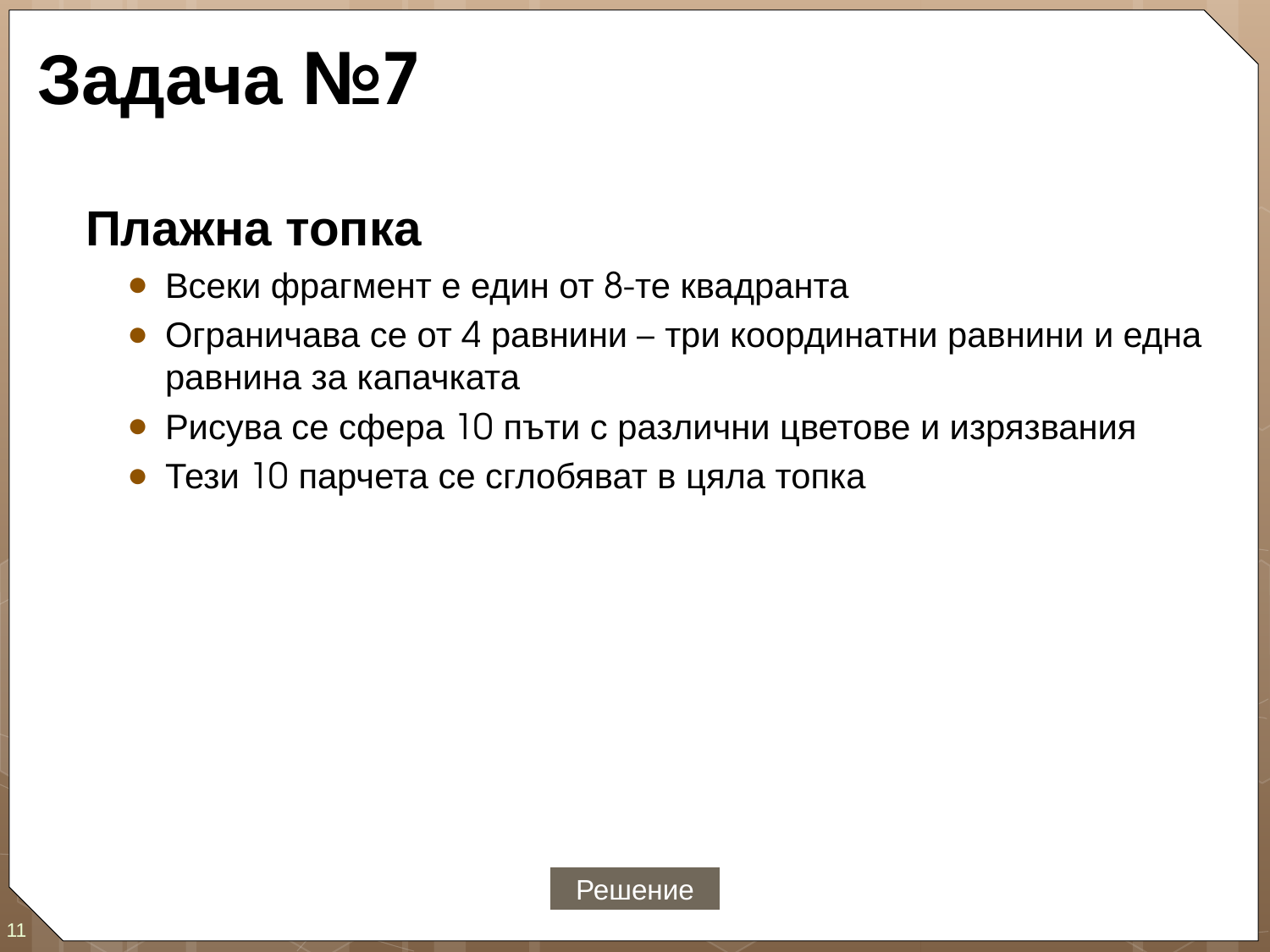

# Задача №7
Плажна топка
Всеки фрагмент е един от 8-те квадранта
Ограничава се от 4 равнини – три координатни равнини и една равнина за капачката
Рисува се сфера 10 пъти с различни цветове и изрязвания
Тези 10 парчета се сглобяват в цяла топка
Решение